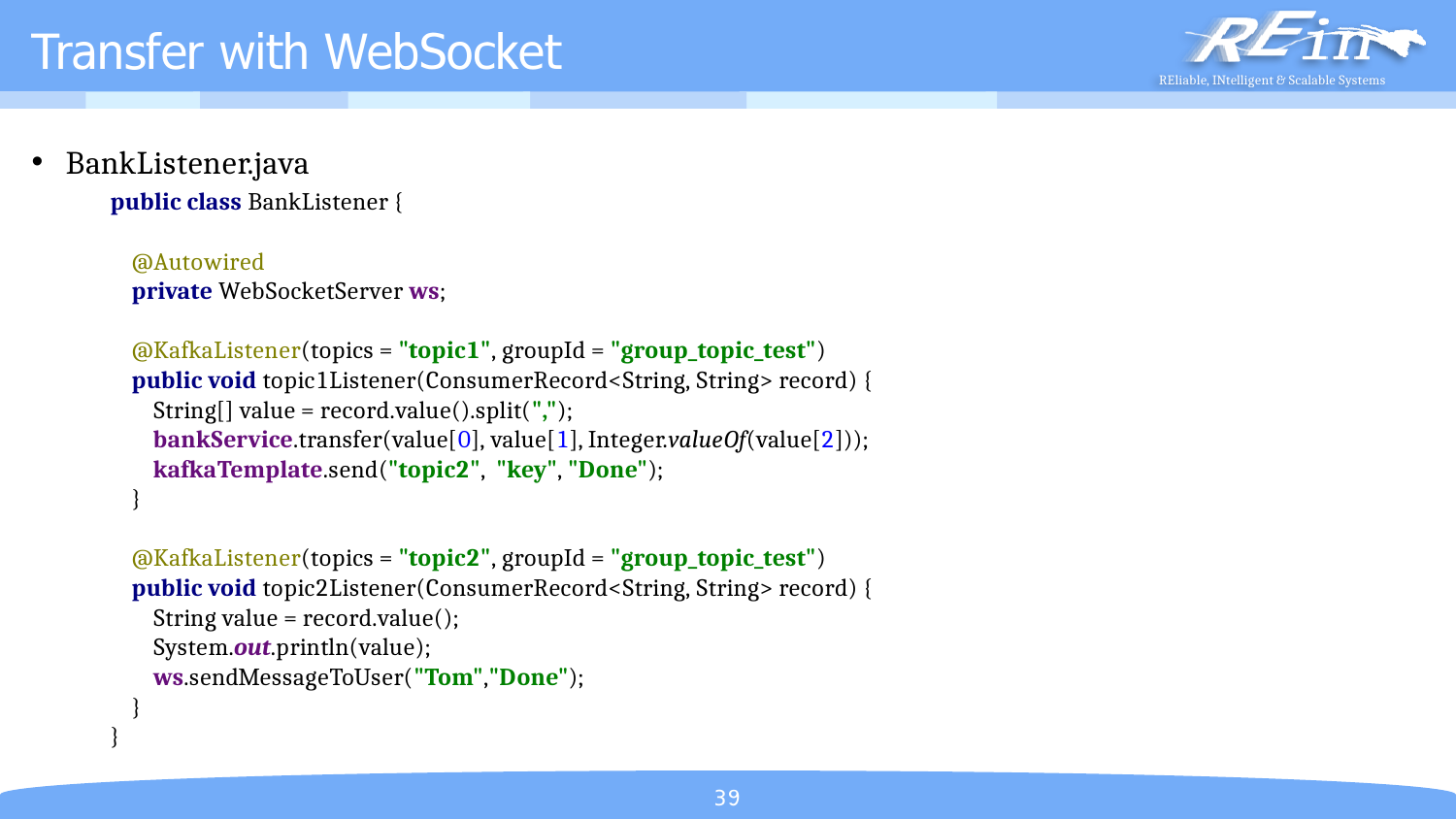

# Transfer with WebSocket
BankListener.java
public class BankListener {
    @Autowired
    private WebSocketServer ws;
    @KafkaListener(topics = "topic1", groupId = "group_topic_test")
    public void topic1Listener(ConsumerRecord<String, String> record) {
        String[] value = record.value().split(",");
        bankService.transfer(value[0], value[1], Integer.valueOf(value[2]));
        kafkaTemplate.send("topic2",  "key", "Done");
    }
    @KafkaListener(topics = "topic2", groupId = "group_topic_test")
    public void topic2Listener(ConsumerRecord<String, String> record) {
        String value = record.value();
        System.out.println(value);
        ws.sendMessageToUser("Tom","Done");
    }
}
39